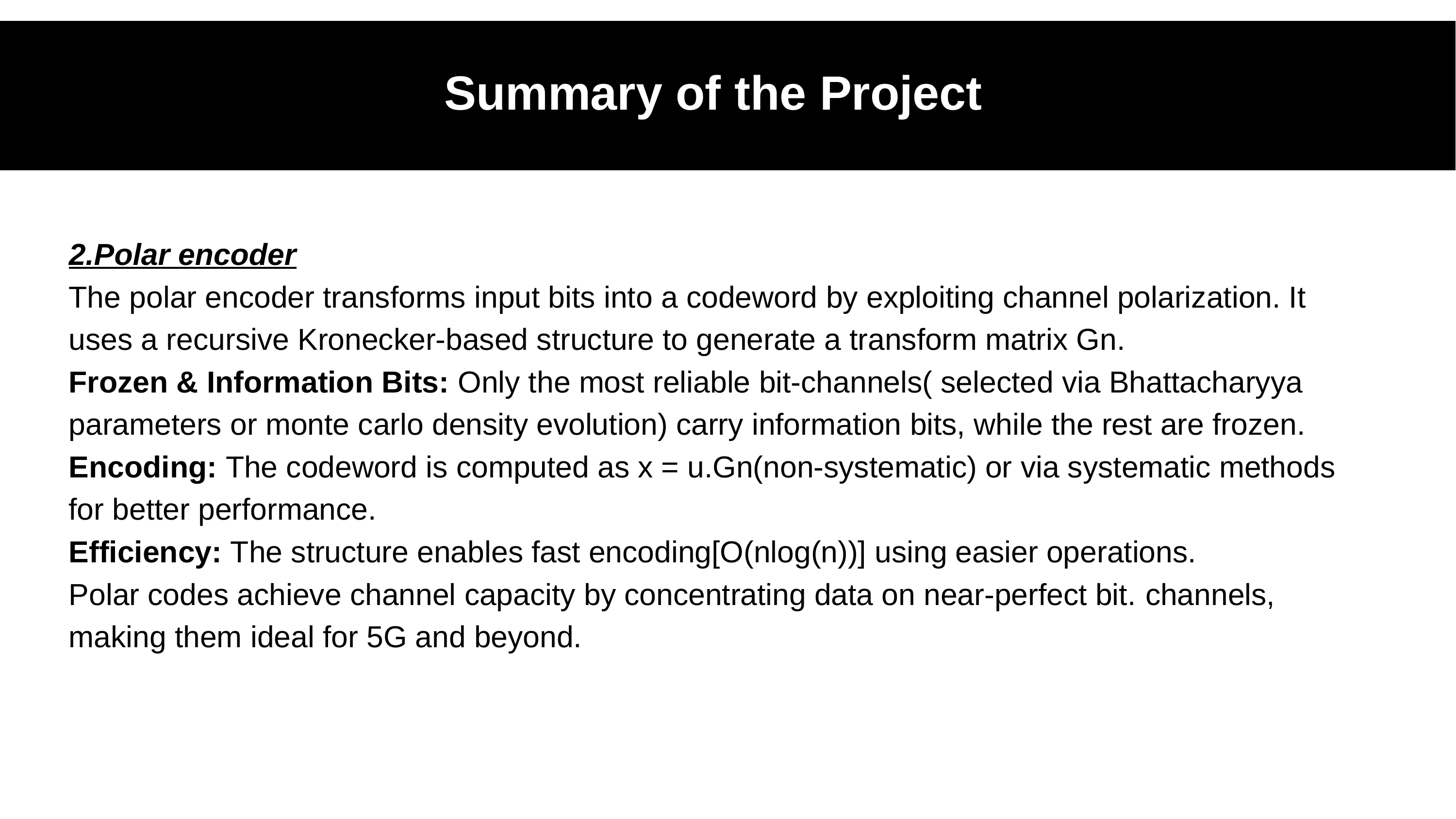

Summary of the Project
2.Polar encoder
The polar encoder transforms input bits into a codeword by exploiting channel polarization. It uses a recursive Kronecker-based structure to generate a transform matrix Gn.
Frozen & Information Bits: Only the most reliable bit-channels( selected via Bhattacharyya parameters or monte carlo density evolution) carry information bits, while the rest are frozen.
Encoding: The codeword is computed as x = u.Gn(non-systematic) or via systematic methods for better performance.
Efficiency: The structure enables fast encoding[O(nlog(n))] using easier operations.
Polar codes achieve channel capacity by concentrating data on near-perfect bit. channels, making them ideal for 5G and beyond.